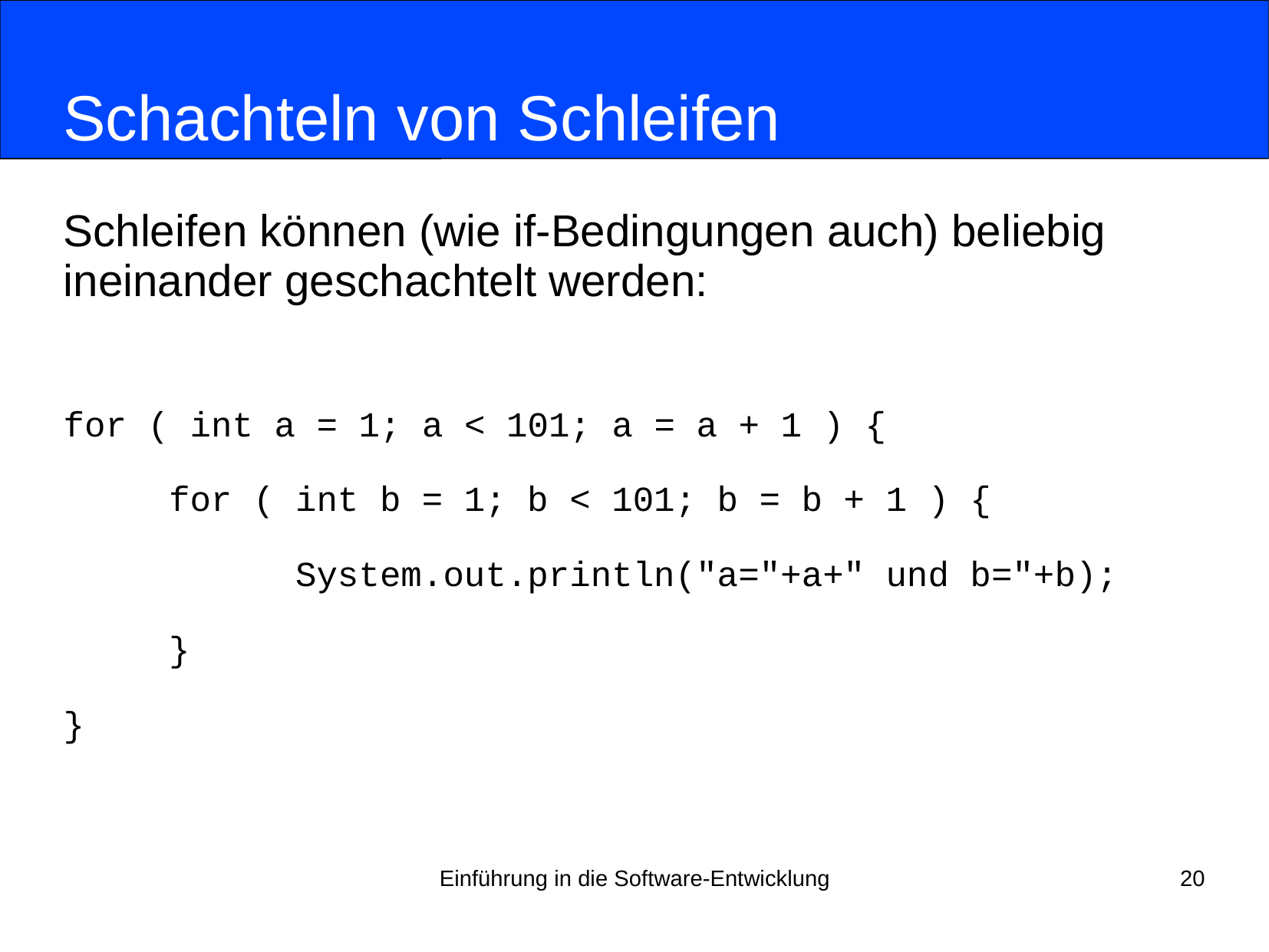

# Schachteln von Schleifen
Schleifen können (wie if-Bedingungen auch) beliebig
ineinander geschachtelt werden:

for ( int a = 1; a < 101; a = a + 1 ) {

     for ( int b = 1; b < 101; b = b + 1 ) {

           System.out.println("a="+a+" und b="+b);

     }

}

Einführung in die Software-Entwicklung
20